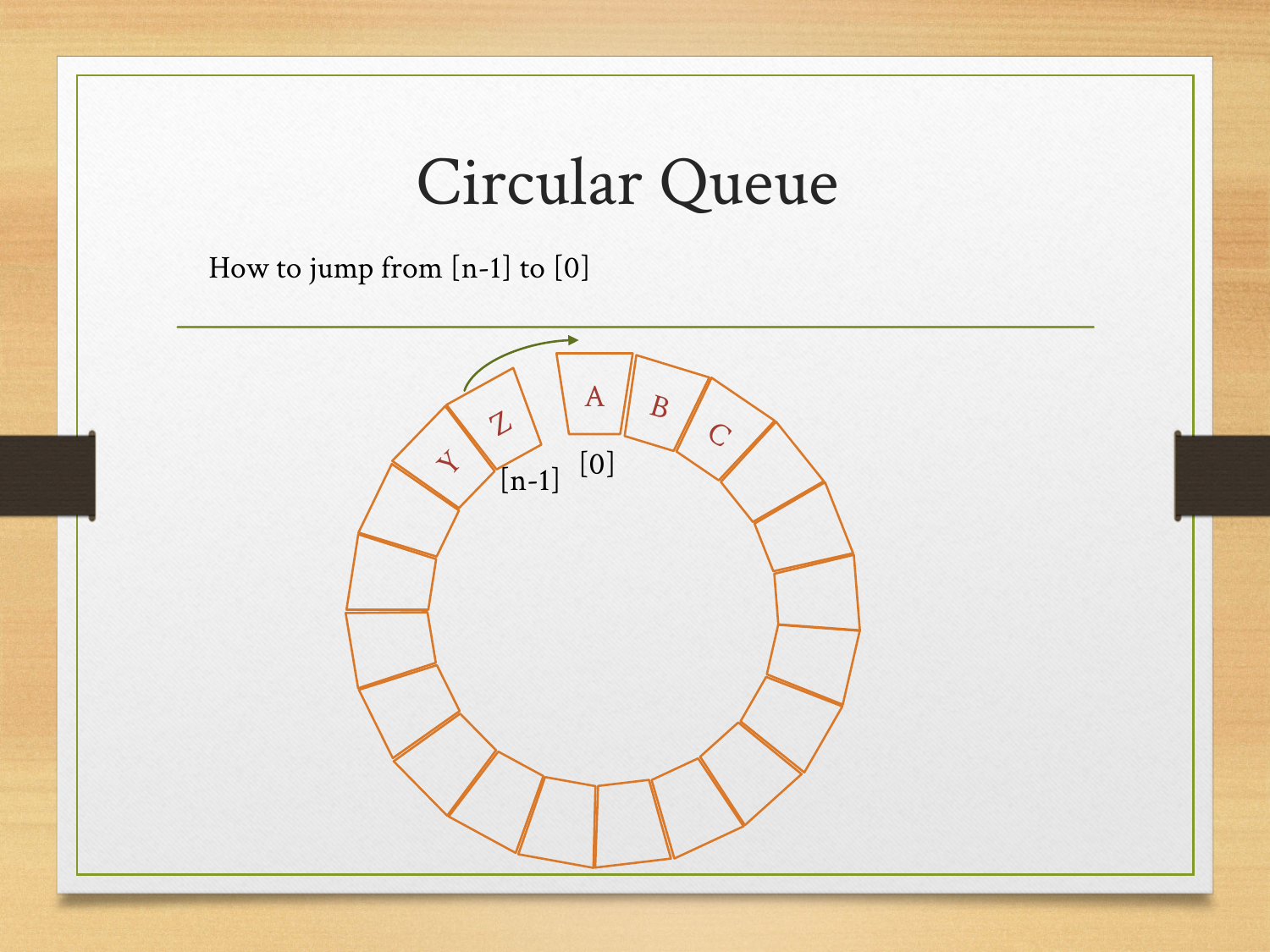

# Circular Queue
How to jump from [n-1] to [0]

A
B
Y
Z
C

[0]
[n-1]